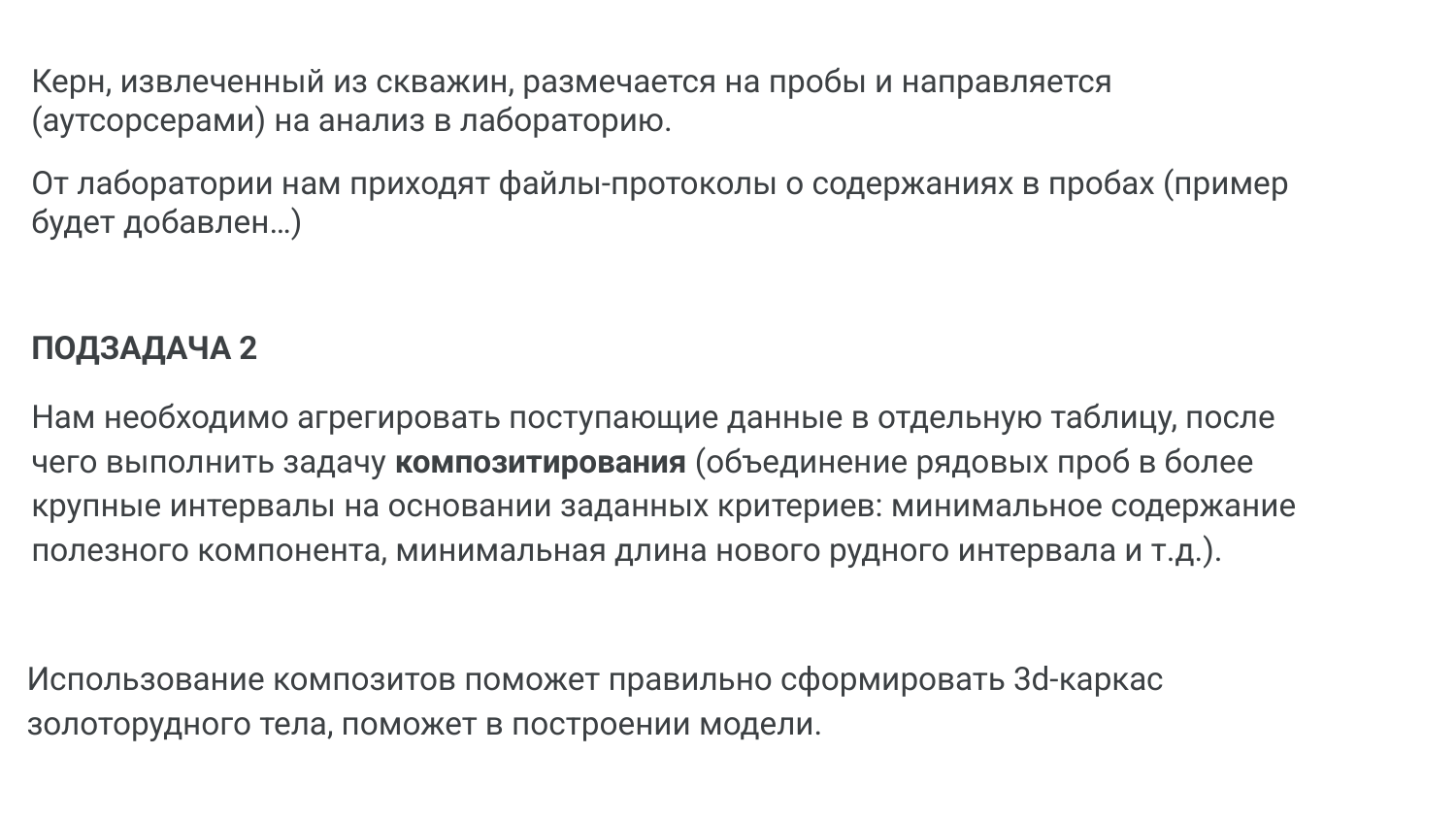

Керн, извлеченный из скважин, размечается на пробы и направляется (аутсорсерами) на анализ в лабораторию.
От лаборатории нам приходят файлы-протоколы о содержаниях в пробах (пример будет добавлен…)

ПОДЗАДАЧА 2
Нам необходимо агрегировать поступающие данные в отдельную таблицу, после чего выполнить задачу композитирования (объединение рядовых проб в более крупные интервалы на основании заданных критериев: минимальное содержание полезного компонента, минимальная длина нового рудного интервала и т.д.).

Использование композитов поможет правильно сформировать 3d-каркас золоторудного тела, поможет в построении модели.